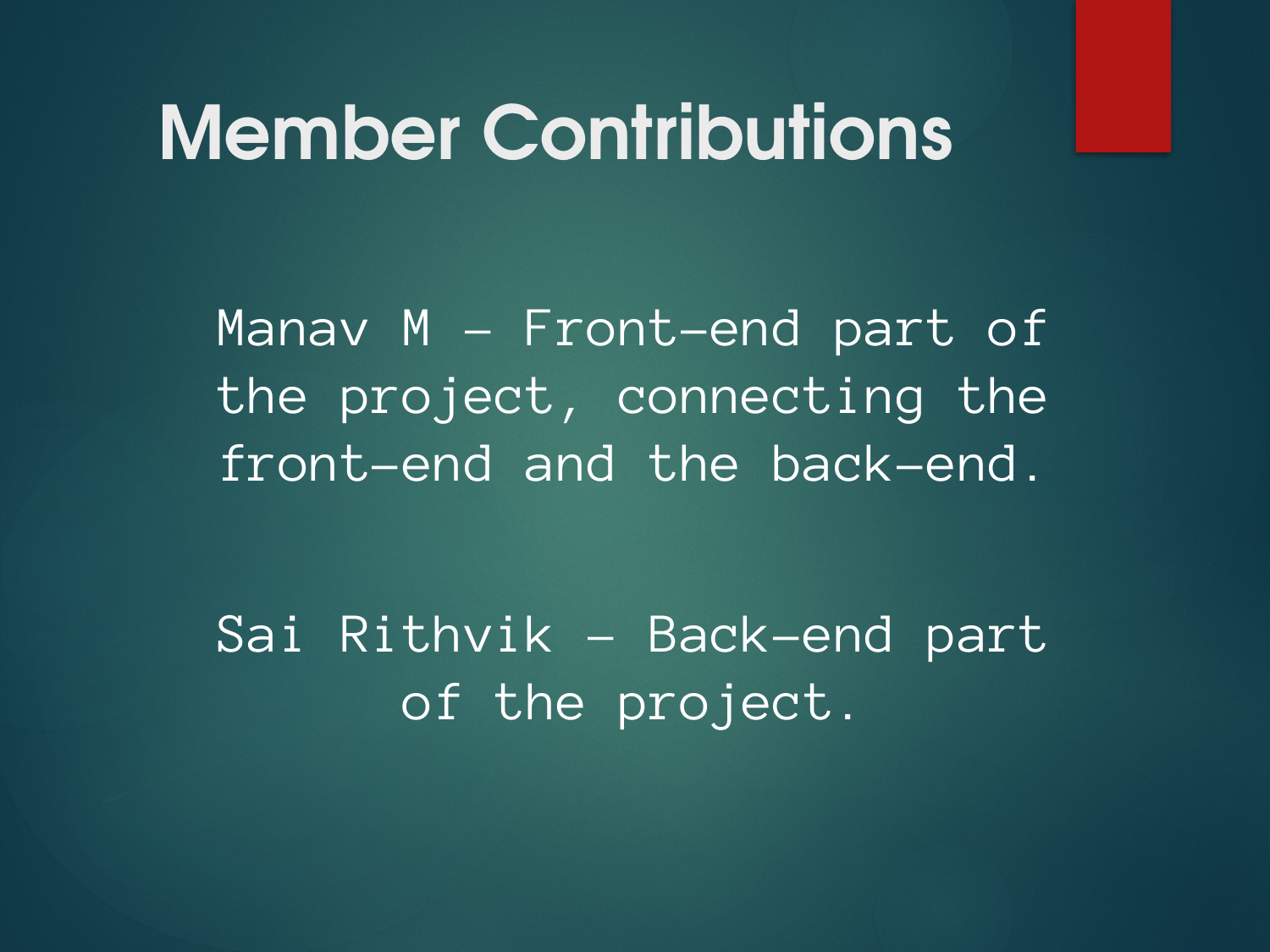

# Member Contributions
Manav M – Front-end part of the project, connecting the front-end and the back-end.

Sai Rithvik – Back-end part of the project.